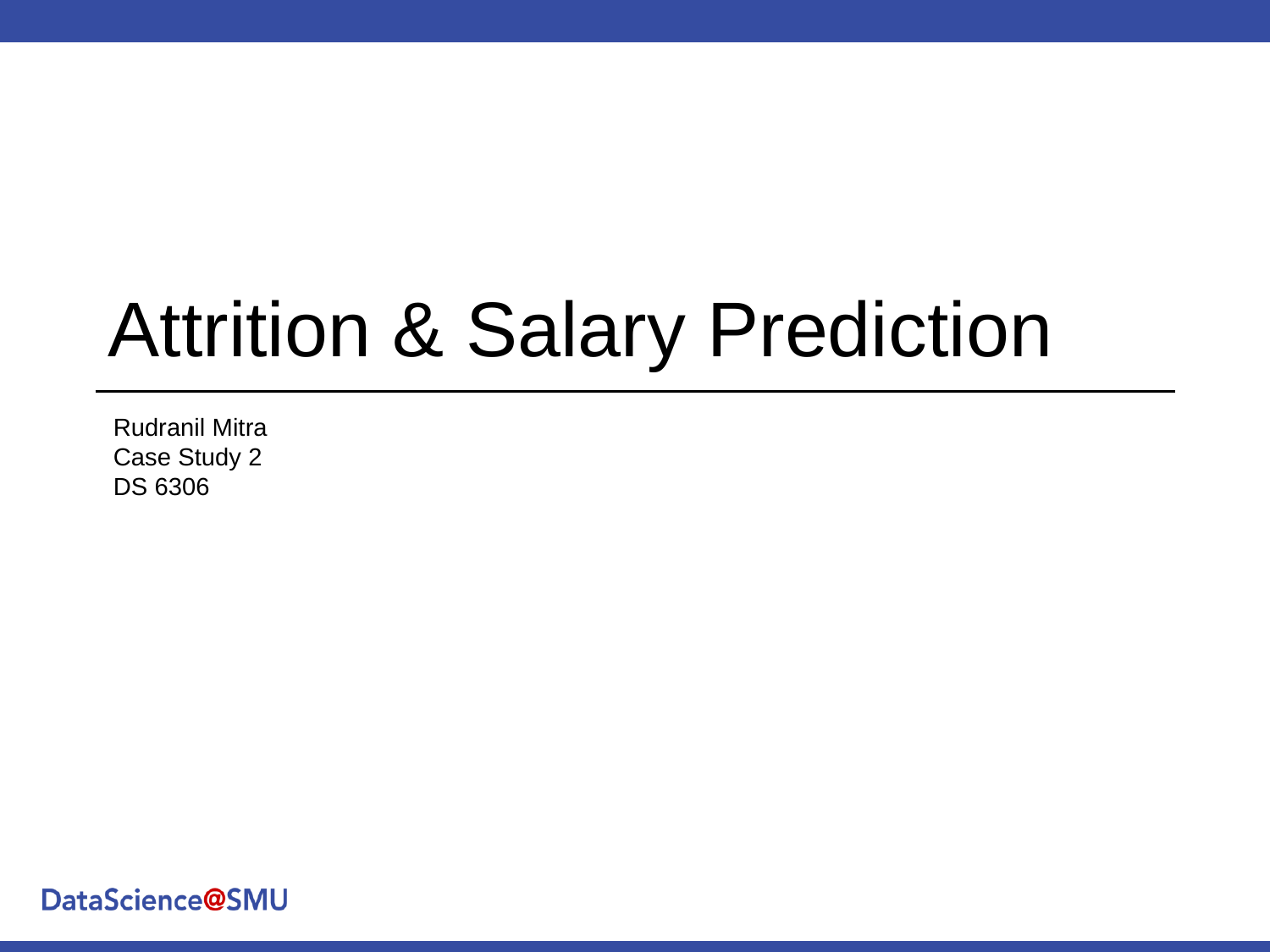

# Attrition & Salary Prediction
Rudranil Mitra
Case Study 2
DS 6306